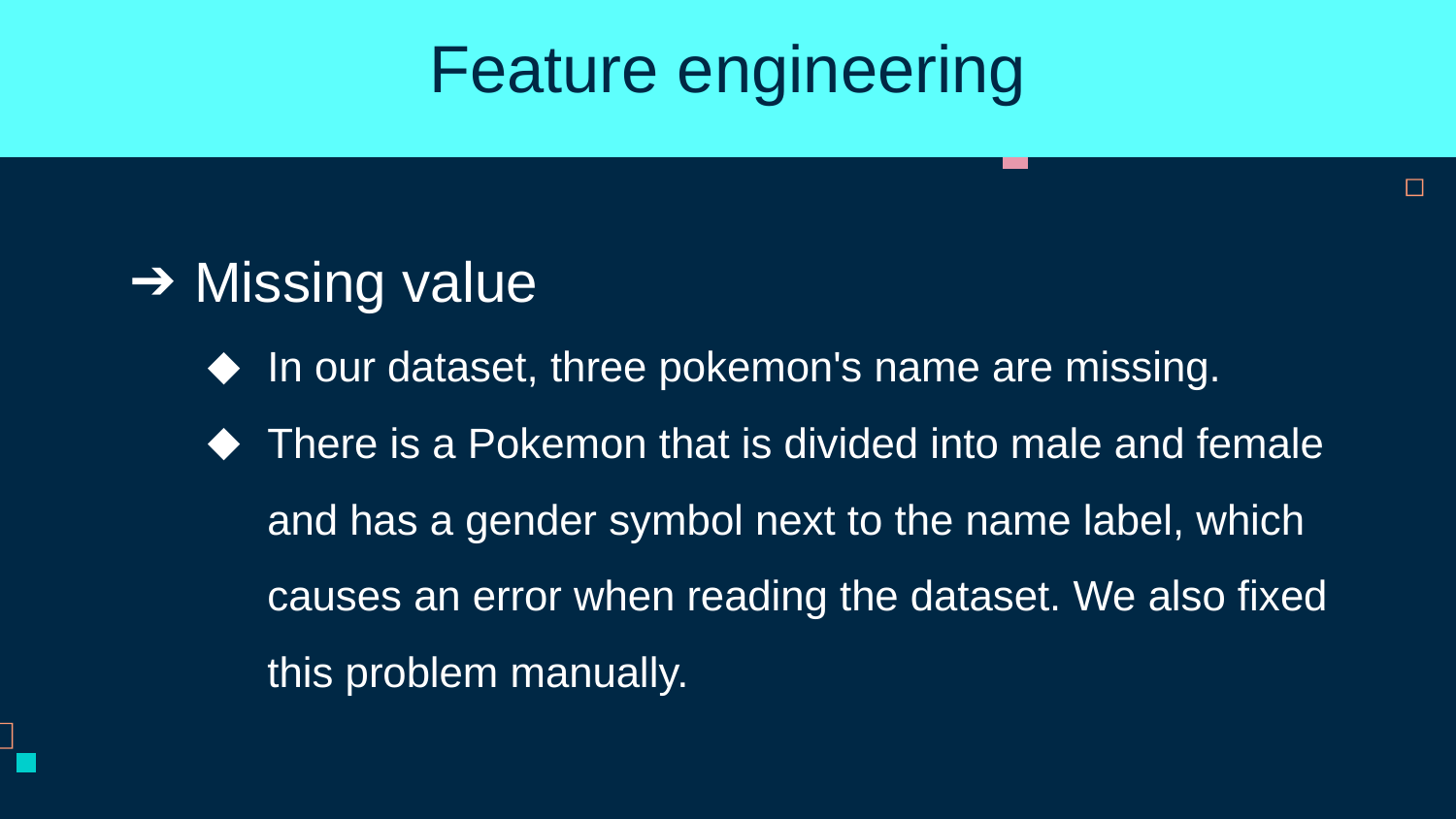

Feature engineering
Missing value
In our dataset, three pokemon's name are missing.
There is a Pokemon that is divided into male and female and has a gender symbol next to the name label, which causes an error when reading the dataset. We also fixed this problem manually.